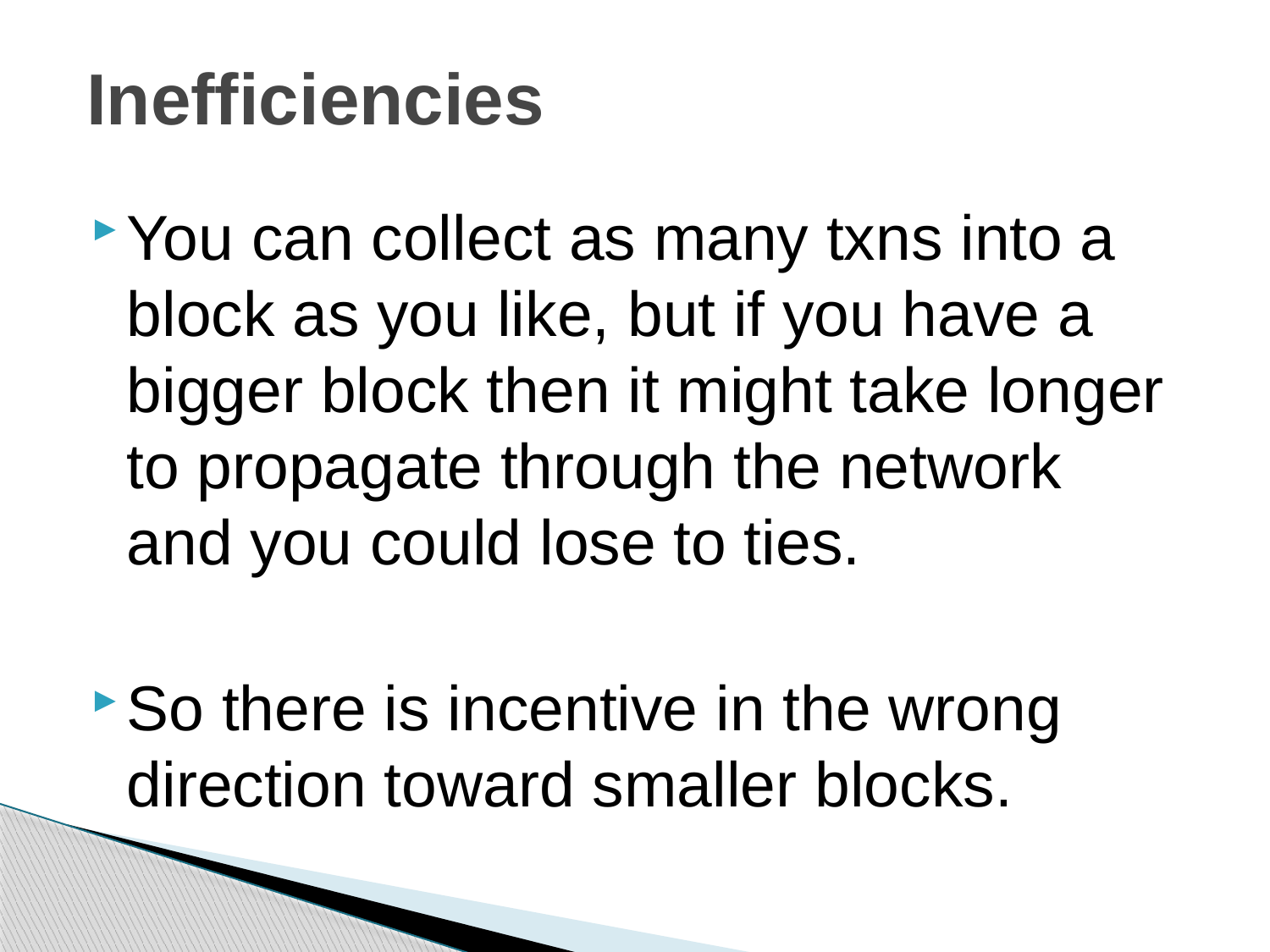

# Inefficiencies
You can collect as many txns into a block as you like, but if you have a bigger block then it might take longer to propagate through the network and you could lose to ties.

So there is incentive in the wrong direction toward smaller blocks.